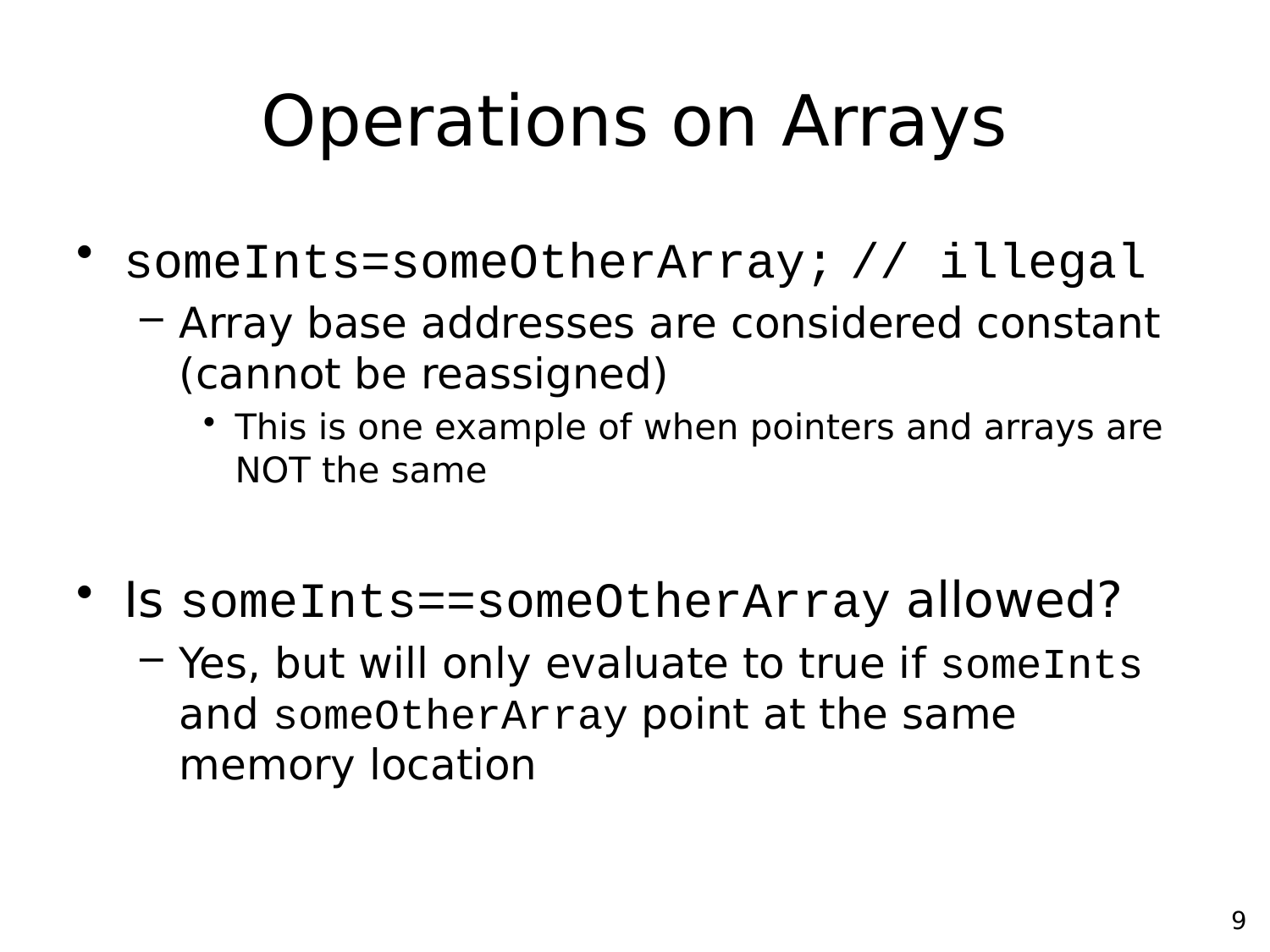

# Operations on Arrays
someInts=someOtherArray; // illegal
Array base addresses are considered constant (cannot be reassigned)
This is one example of when pointers and arrays are NOT the same

Is someInts==someOtherArray allowed?
Yes, but will only evaluate to true if someInts and someOtherArray point at the same memory location